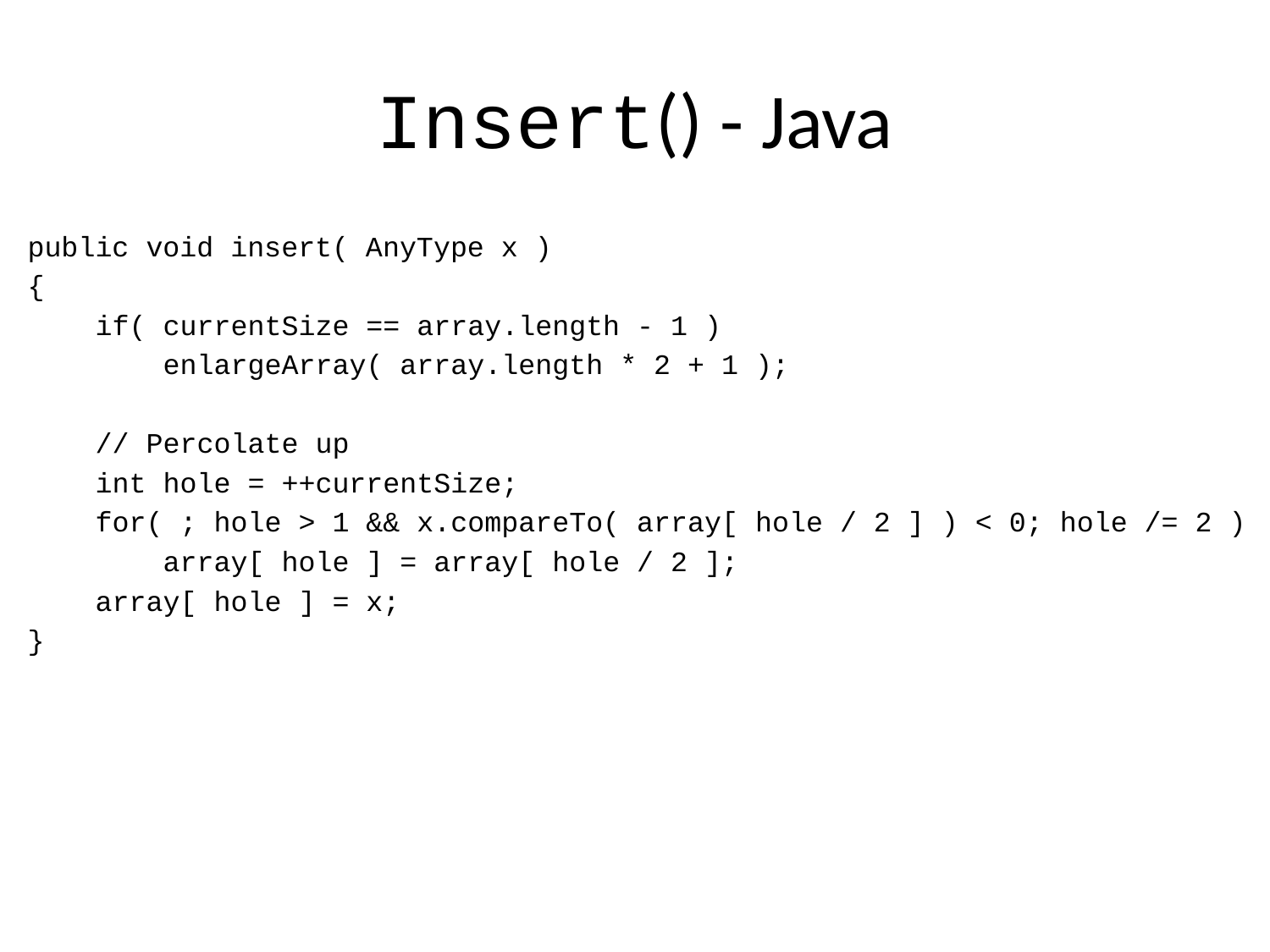

# Insert() - Java
public void insert( AnyType x )
{
    if( currentSize == array.length - 1 )
        enlargeArray( array.length * 2 + 1 );

    // Percolate up
    int hole = ++currentSize;
    for( ; hole > 1 && x.compareTo( array[ hole / 2 ] ) < 0; hole /= 2 )
        array[ hole ] = array[ hole / 2 ];
    array[ hole ] = x;
}